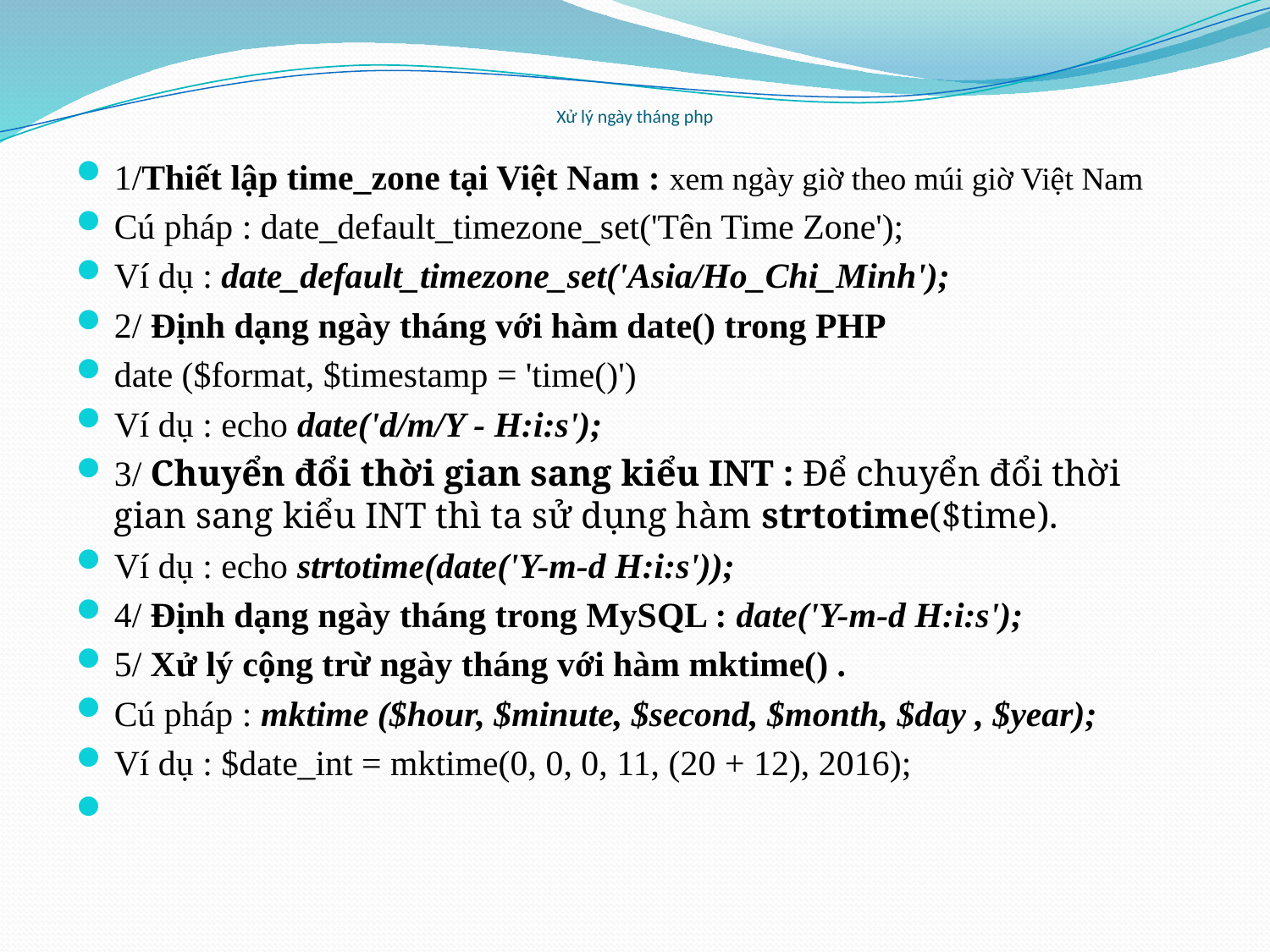

# Xử lý ngày tháng php
1/Thiết lập time_zone tại Việt Nam : xem ngày giờ theo múi giờ Việt Nam
Cú pháp : date_default_timezone_set('Tên Time Zone');
Ví dụ : date_default_timezone_set('Asia/Ho_Chi_Minh');
2/ Định dạng ngày tháng với hàm date() trong PHP
date ($format, $timestamp = 'time()')
Ví dụ : echo date('d/m/Y - H:i:s');
3/ Chuyển đổi thời gian sang kiểu INT : Để chuyển đổi thời gian sang kiểu INT thì ta sử dụng hàm strtotime($time).
Ví dụ : echo strtotime(date('Y-m-d H:i:s'));
4/ Định dạng ngày tháng trong MySQL : date('Y-m-d H:i:s');
5/ Xử lý cộng trừ ngày tháng với hàm mktime() .
Cú pháp : mktime ($hour, $minute, $second, $month, $day , $year);
Ví dụ : $date_int = mktime(0, 0, 0, 11, (20 + 12), 2016);